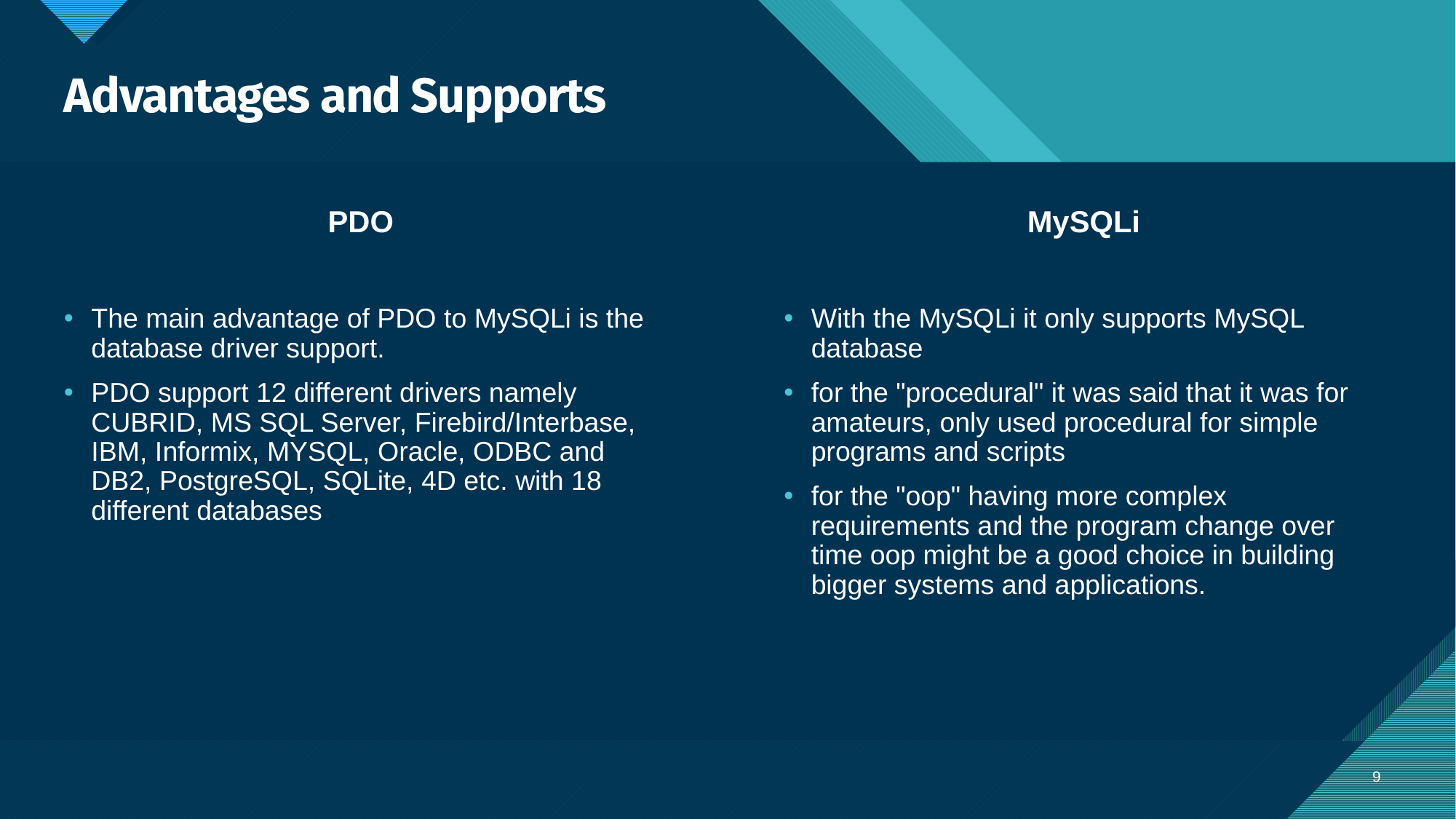

# Advantages and Supports
PDO
MySQLi
The main advantage of PDO to MySQLi is the database driver support.
PDO support 12 different drivers namely CUBRID, MS SQL Server, Firebird/Interbase, IBM, Informix, MYSQL, Oracle, ODBC and DB2, PostgreSQL, SQLite, 4D etc. with 18 different databases
With the MySQLi it only supports MySQL database
for the "procedural" it was said that it was for amateurs, only used procedural for simple programs and scripts
for the "oop" having more complex requirements and the program change over time oop might be a good choice in building bigger systems and applications.
9